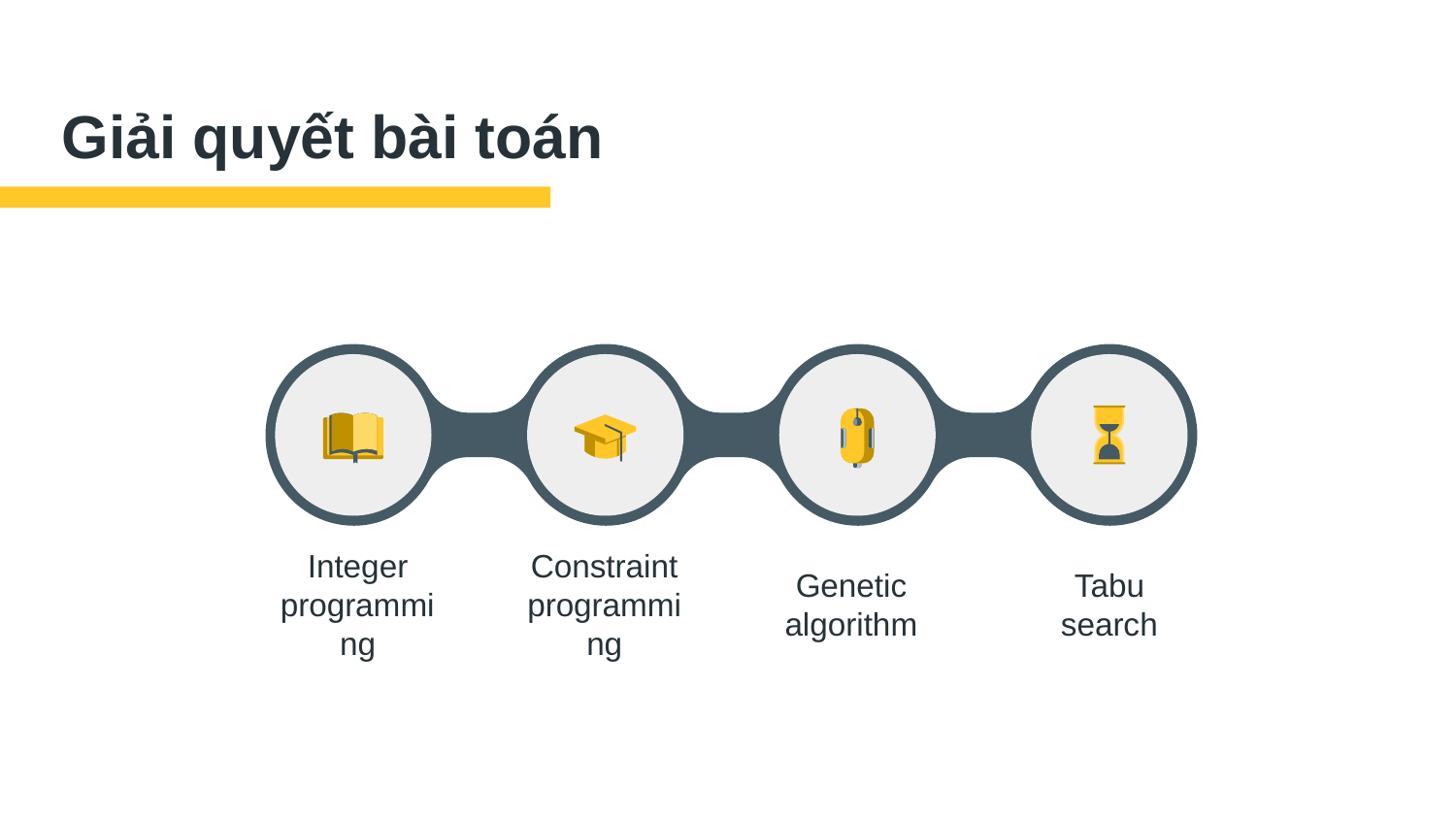

# Giải quyết bài toán

Integer programming
Constraint programming
Genetic algorithm
Tabu
search